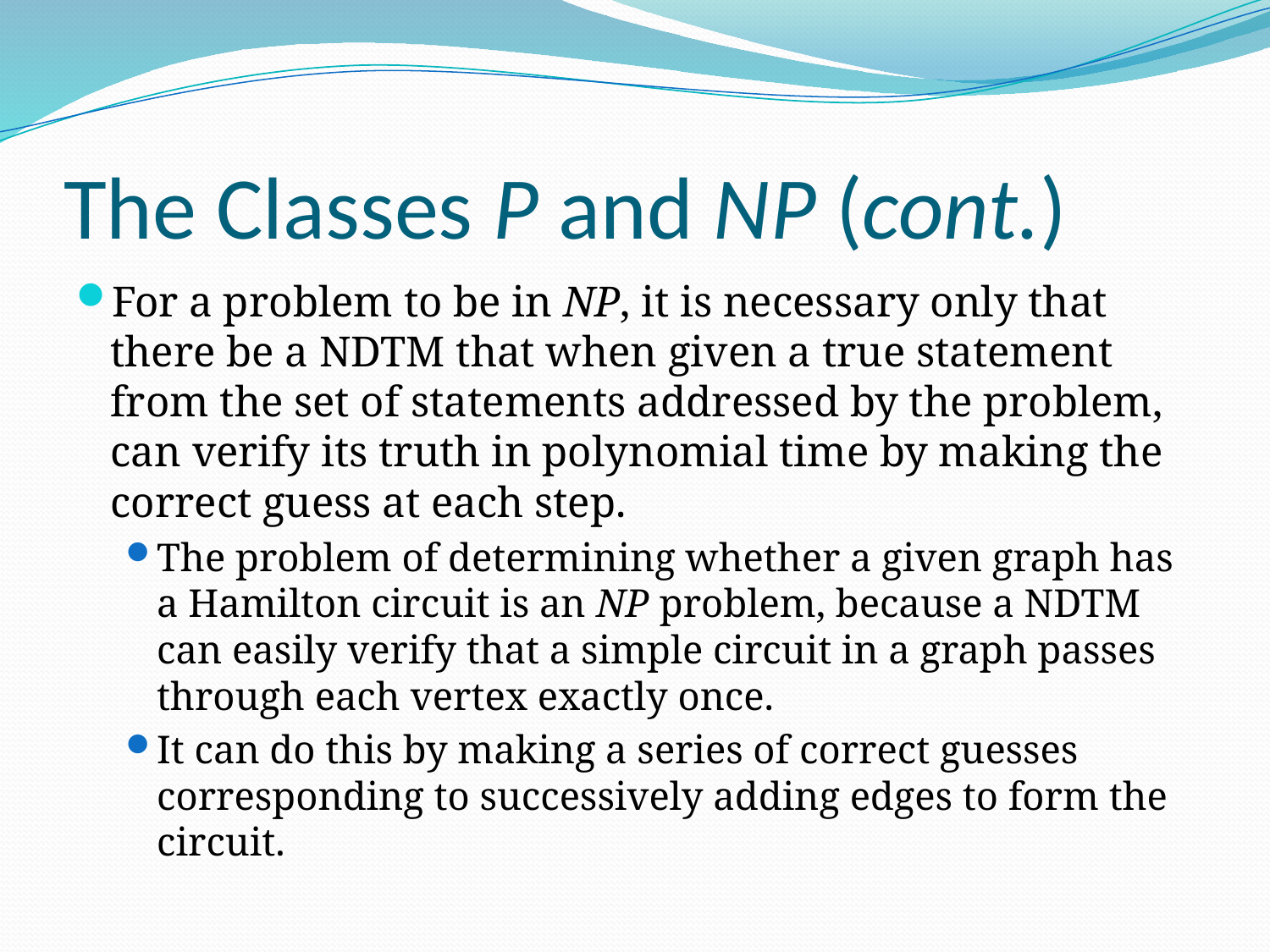

# The Classes P and NP (cont.)
For a problem to be in NP, it is necessary only that there be a NDTM that when given a true statement from the set of statements addressed by the problem, can verify its truth in polynomial time by making the correct guess at each step.
The problem of determining whether a given graph has a Hamilton circuit is an NP problem, because a NDTM can easily verify that a simple circuit in a graph passes through each vertex exactly once.
It can do this by making a series of correct guesses corresponding to successively adding edges to form the circuit.